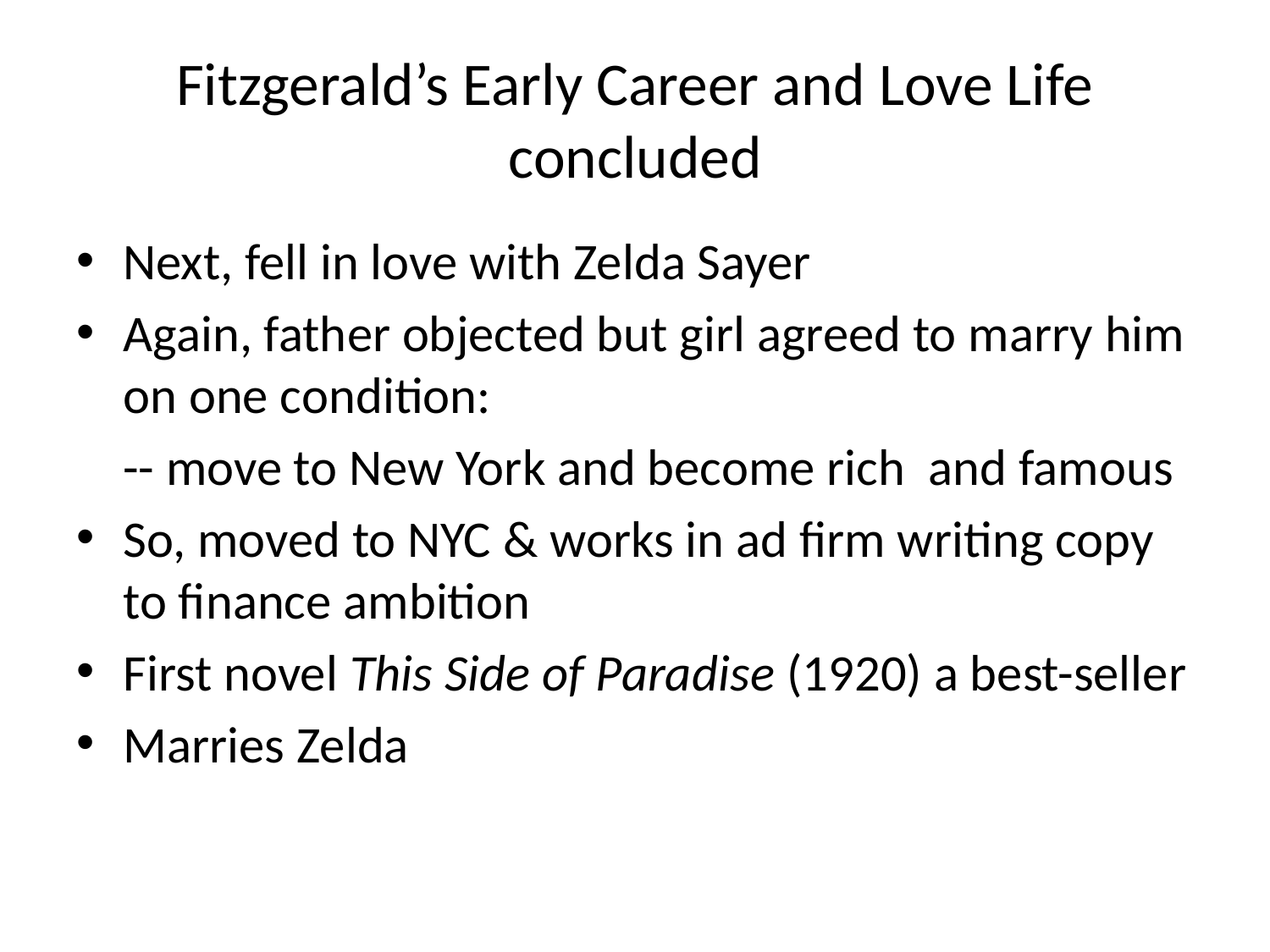

# Fitzgerald’s Early Career and Love Life concluded
Next, fell in love with Zelda Sayer
Again, father objected but girl agreed to marry him on one condition:
		-- move to New York and become rich  and famous
So, moved to NYC & works in ad firm writing copy to finance ambition
First novel This Side of Paradise (1920) a best-seller
Marries Zelda